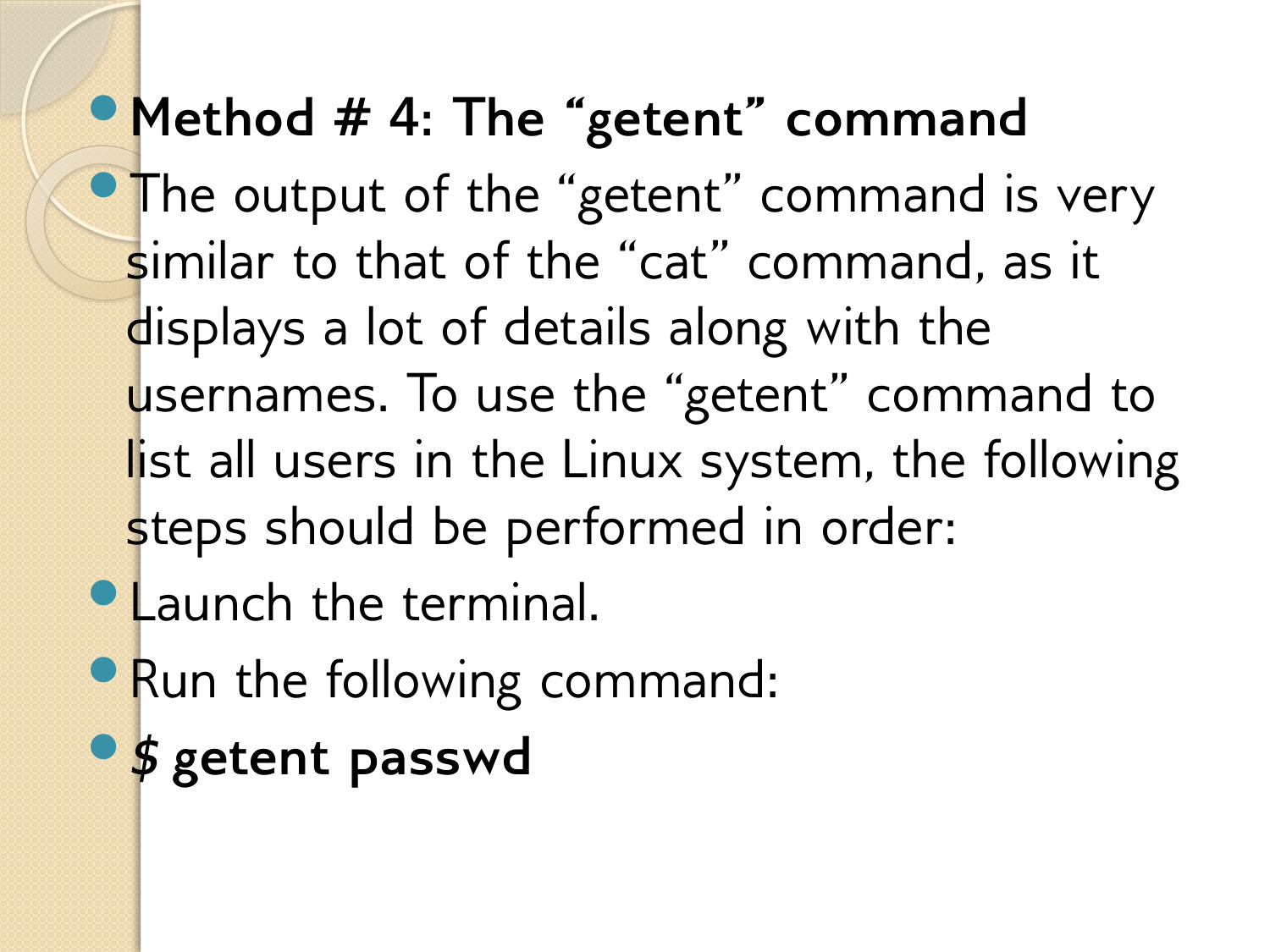

Method # 4: The “getent” command
The output of the “getent” command is very similar to that of the “cat” command, as it displays a lot of details along with the usernames. To use the “getent” command to list all users in the Linux system, the following steps should be performed in order:
Launch the terminal.
Run the following command:
$ getent passwd